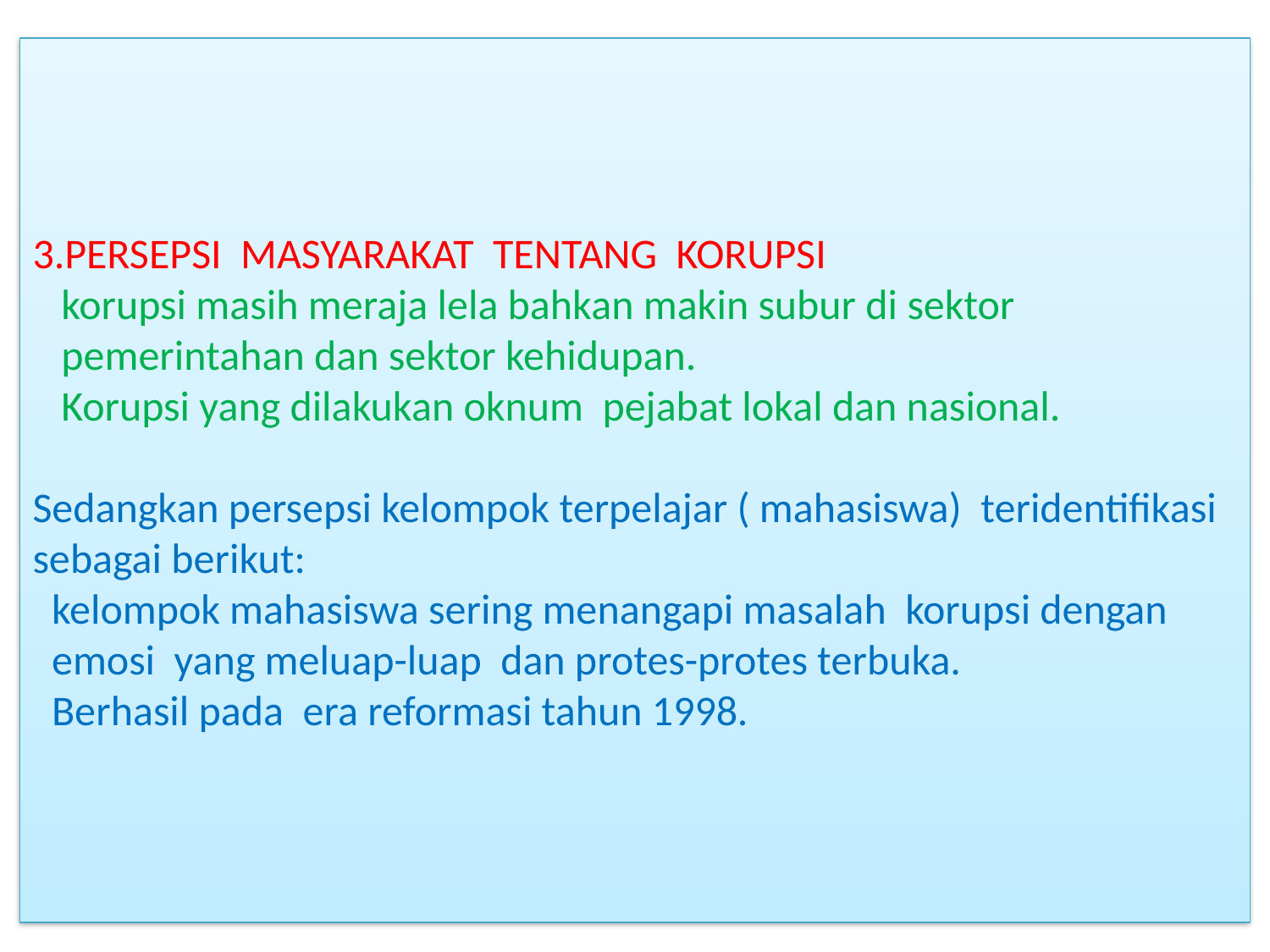

# 3.PERSEPSI  MASYARAKAT  TENTANG  KORUPSI korupsi masih meraja lela bahkan makin subur di sektor pemerintahan dan sektor kehidupan. Korupsi yang dilakukan oknum  pejabat lokal dan nasional. Sedangkan persepsi kelompok terpelajar ( mahasiswa)  teridentifikasi sebagai berikut: kelompok mahasiswa sering menangapi masalah  korupsi dengan emosi  yang meluap-luap  dan protes-protes terbuka. Berhasil pada  era reformasi tahun 1998.